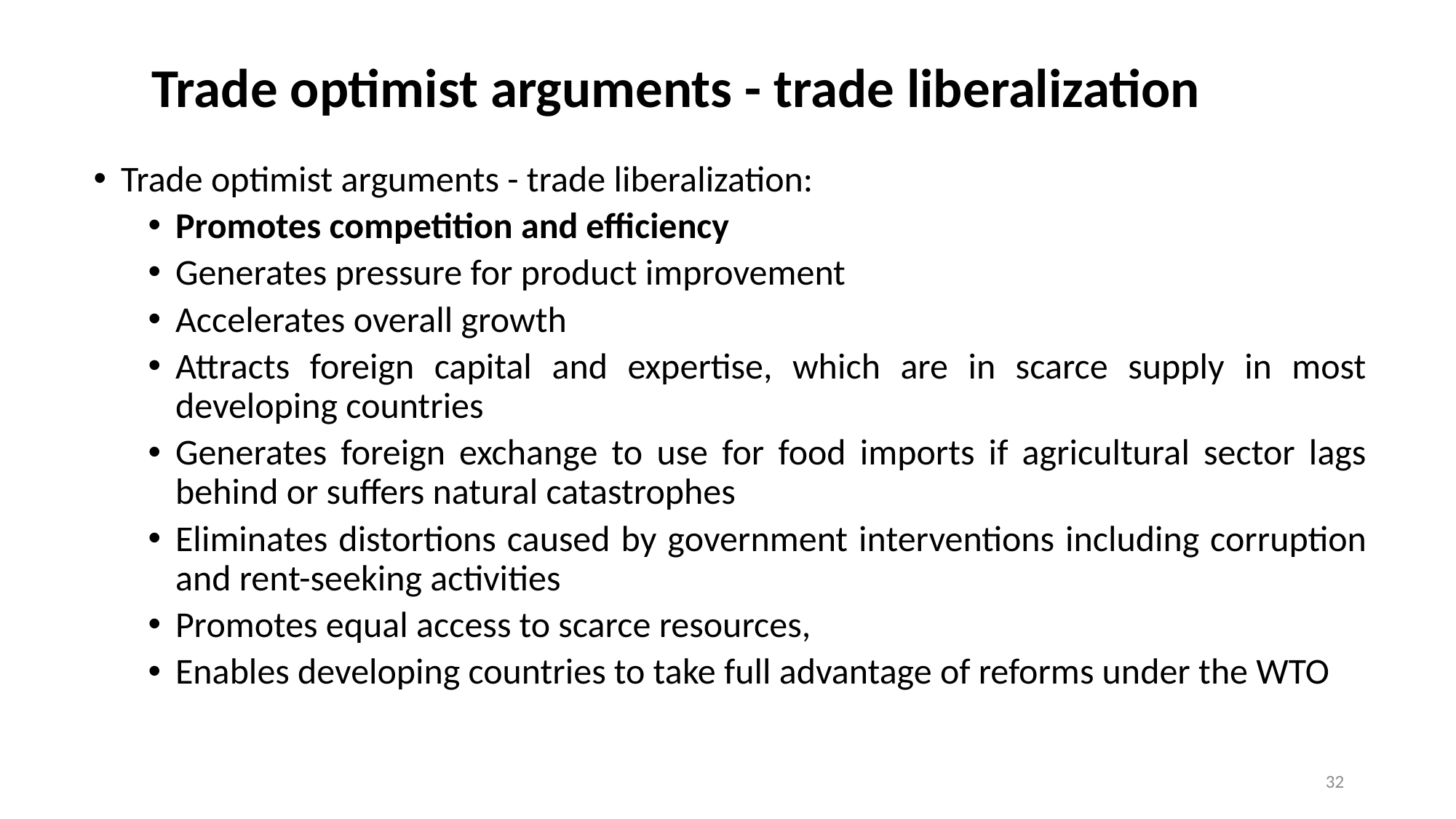

Trade optimist arguments - trade liberalization
Trade optimist arguments - trade liberalization:
Promotes competition and efficiency
Generates pressure for product improvement
Accelerates overall growth
Attracts foreign capital and expertise, which are in scarce supply in most developing countries
Generates foreign exchange to use for food imports if agricultural sector lags behind or suffers natural catastrophes
Eliminates distortions caused by government interventions including corruption and rent-seeking activities
Promotes equal access to scarce resources,
Enables developing countries to take full advantage of reforms under the WTO

32